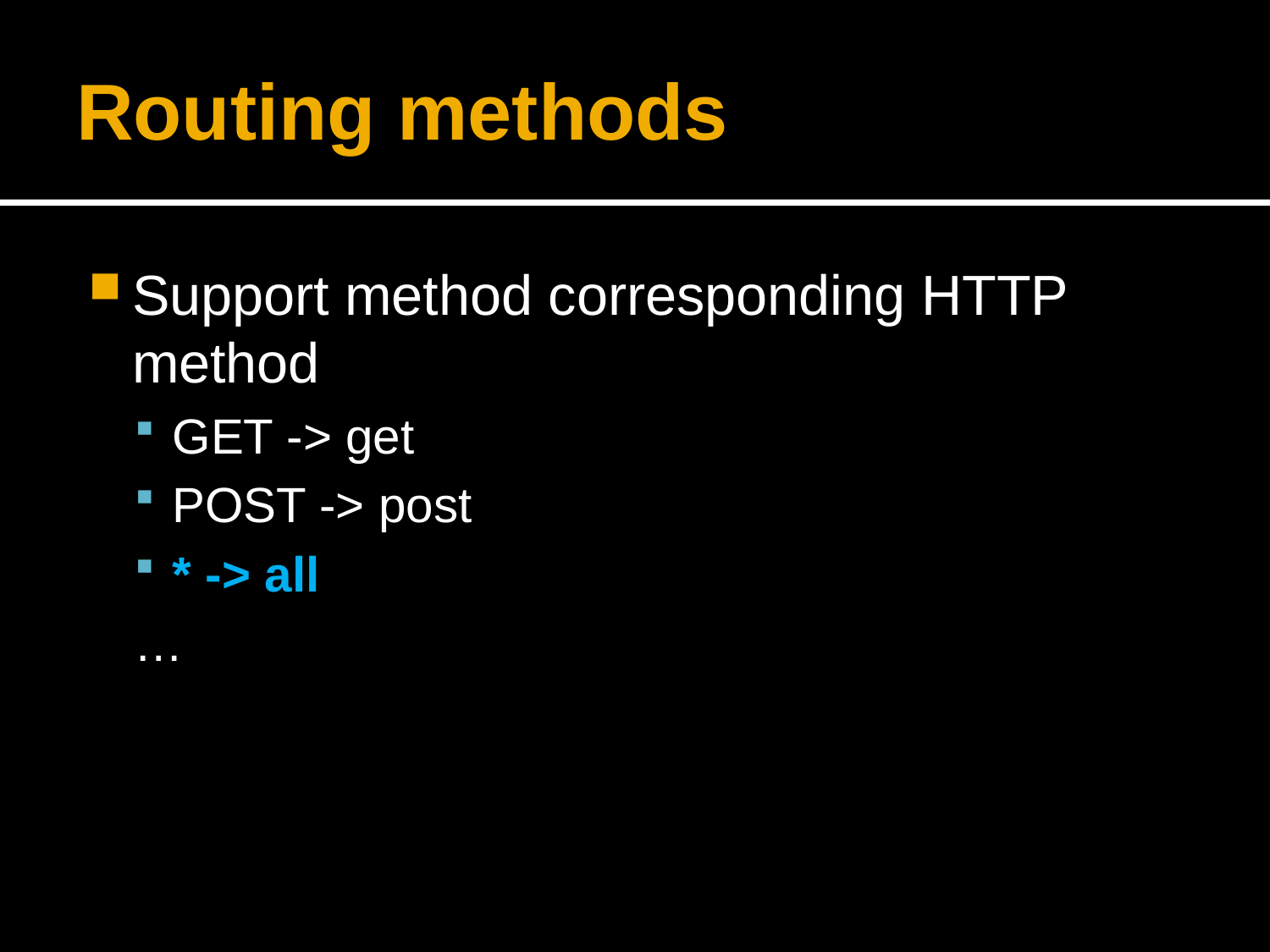

# Routing methods
Support method corresponding HTTP method
GET -> get
POST -> post
* -> all
…